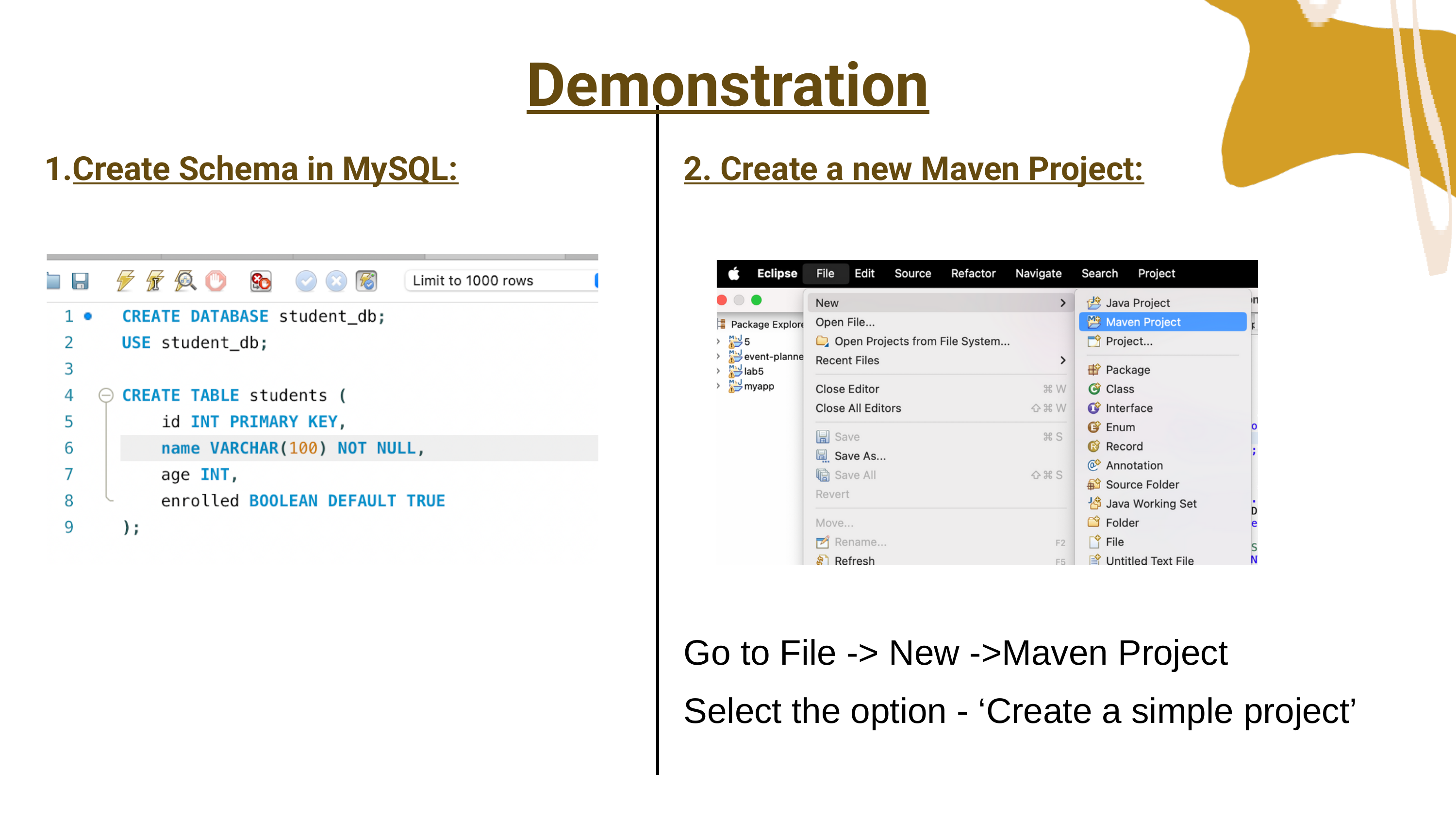

Demonstration

Create Schema in MySQL:

2. Create a new Maven Project:

Go to File -> New ->Maven Project

Select the option - ‘Create a simple project’